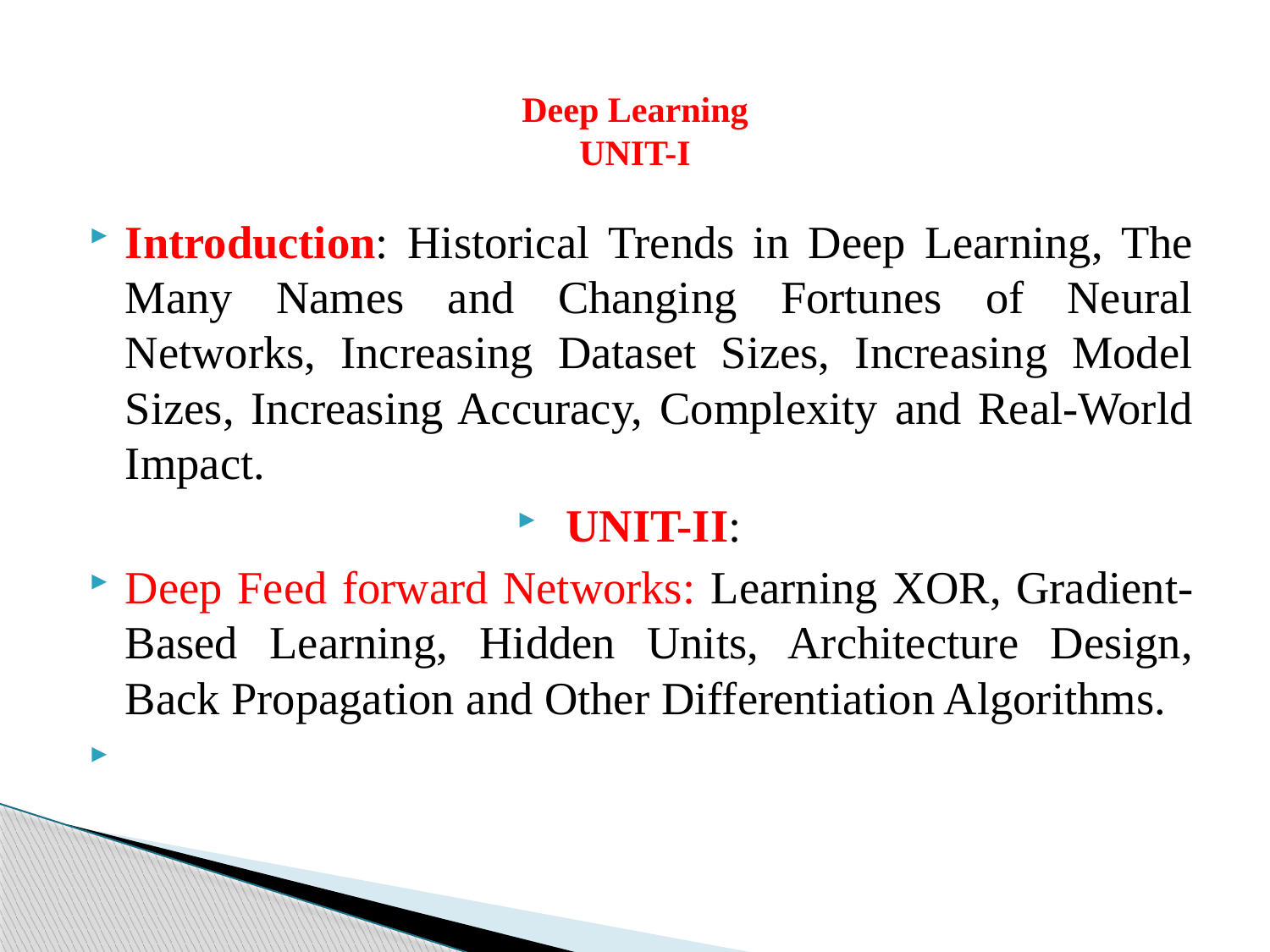

# Deep Learning UNIT-I
Introduction: Historical Trends in Deep Learning, The Many Names and Changing Fortunes of Neural Networks, Increasing Dataset Sizes, Increasing Model Sizes, Increasing Accuracy, Complexity and Real-World Impact.
UNIT-II:
Deep Feed forward Networks: Learning XOR, Gradient-Based Learning, Hidden Units, Architecture Design, Back Propagation and Other Differentiation Algorithms.